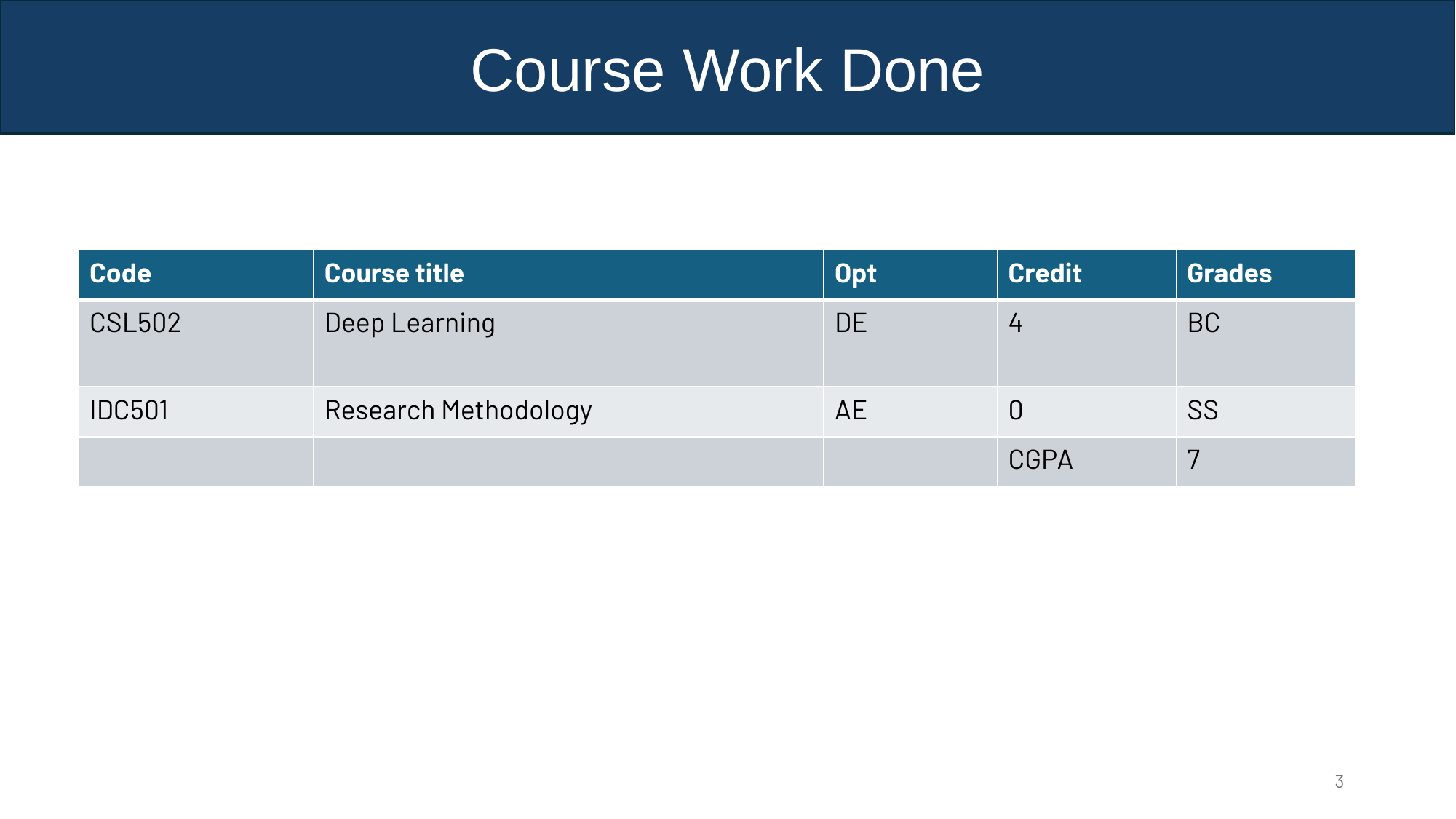

Course Work Done
| Code | Course title | Opt | Credit | Grades |
| --- | --- | --- | --- | --- |
| CSL502 | Deep Learning | DE | 4 | BC |
| IDC501 | Research Methodology | AE | 0 | SS |
|  |  |  | CGPA | 7 |
3